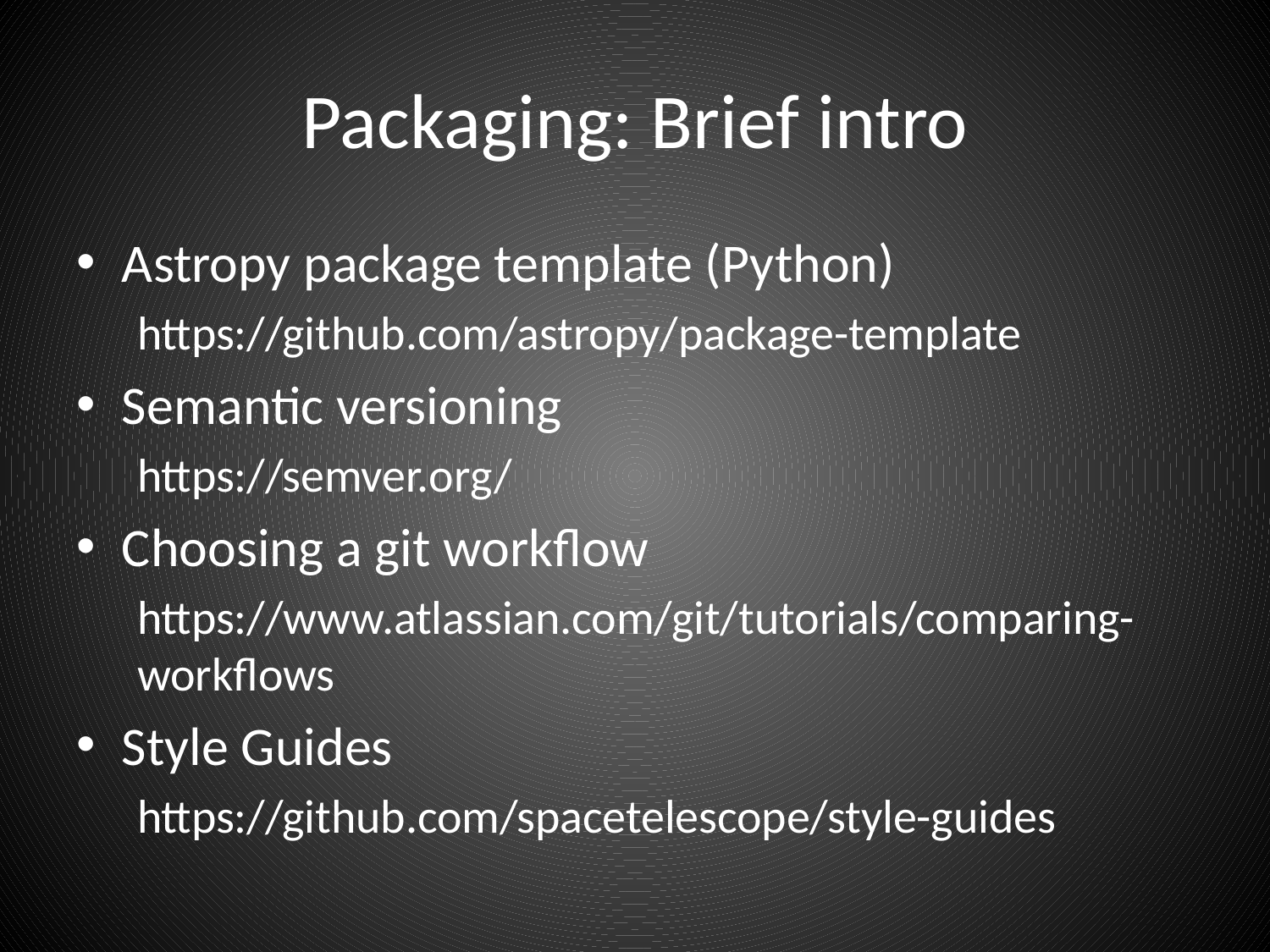

# Packaging: Brief intro
Astropy package template (Python)
https://github.com/astropy/package-template
Semantic versioning
https://semver.org/
Choosing a git workflow
https://www.atlassian.com/git/tutorials/comparing-workflows
Style Guides
https://github.com/spacetelescope/style-guides